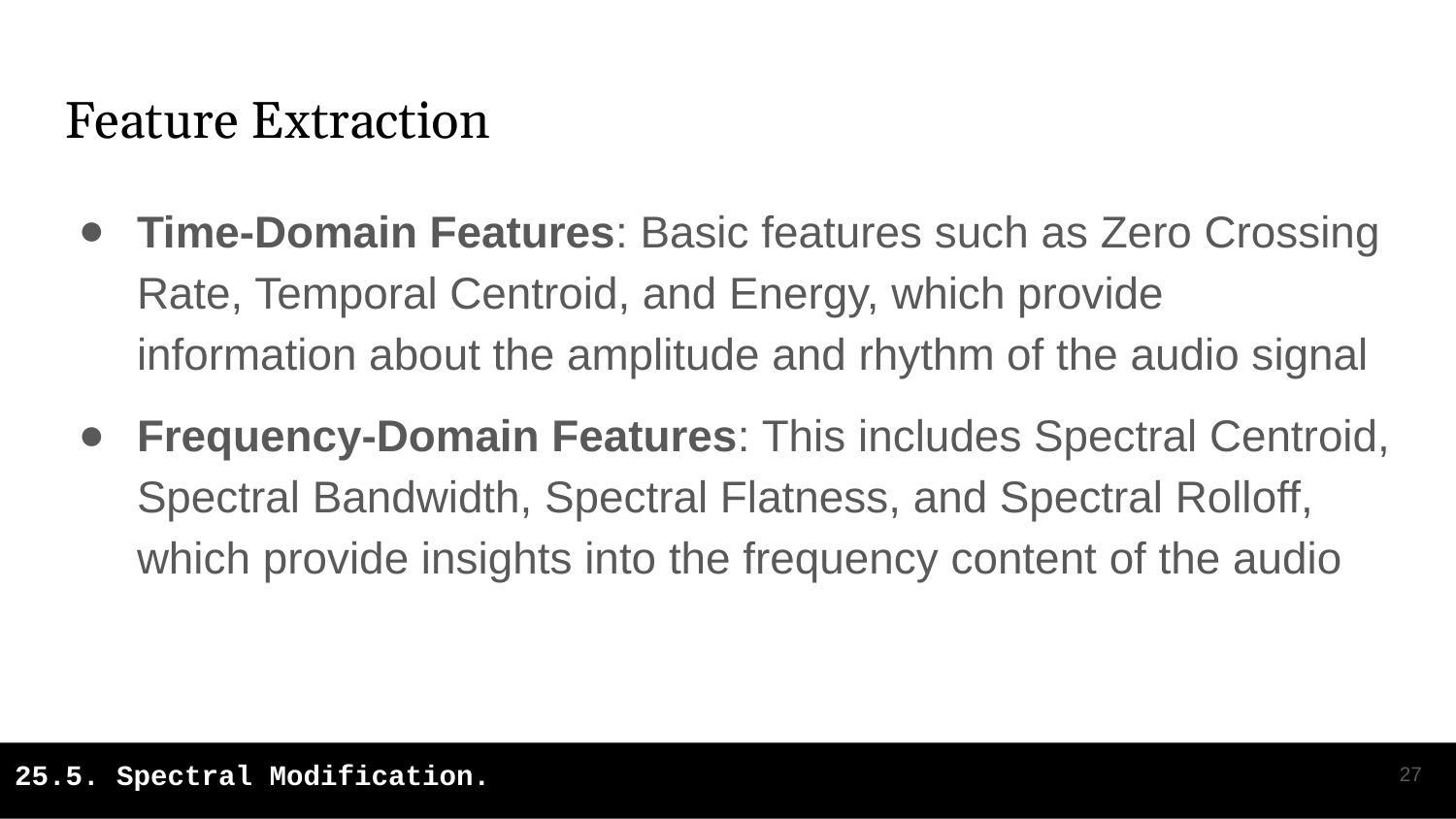

# Feature Extraction
Time-Domain Features: Basic features such as Zero Crossing Rate, Temporal Centroid, and Energy, which provide information about the amplitude and rhythm of the audio signal
Frequency-Domain Features: This includes Spectral Centroid, Spectral Bandwidth, Spectral Flatness, and Spectral Rolloff, which provide insights into the frequency content of the audio
27
25.5. Spectral Modification.